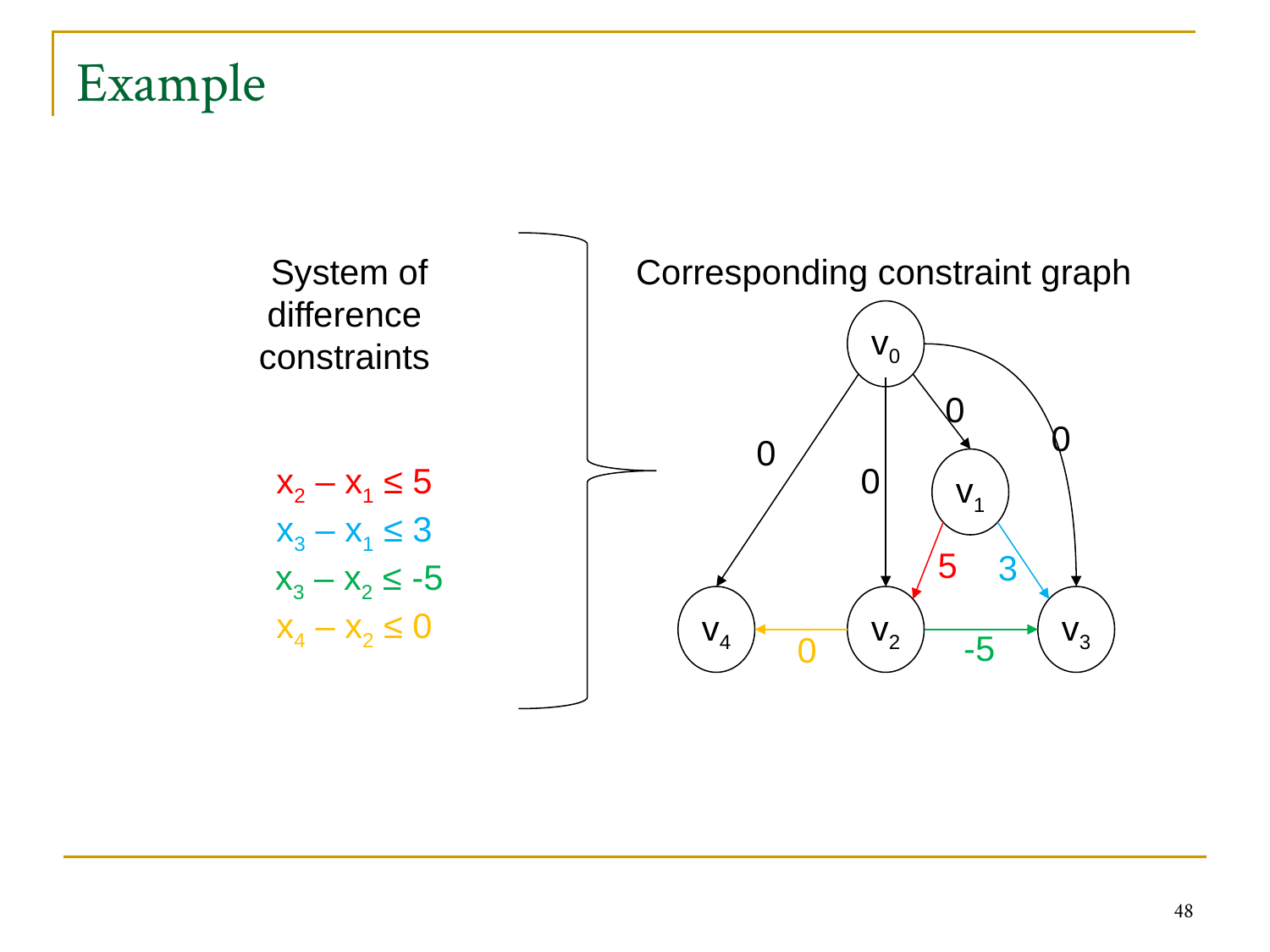

# Example

System of
difference
constraints
Corresponding constraint graph
v0
0
0
0
x2 – x1 ≤ 5
x3 – x1 ≤ 3
 x3 – x2 ≤ -5
x4 – x2 ≤ 0
0
v1
5
3
v4
v2
v3
-5
0
48